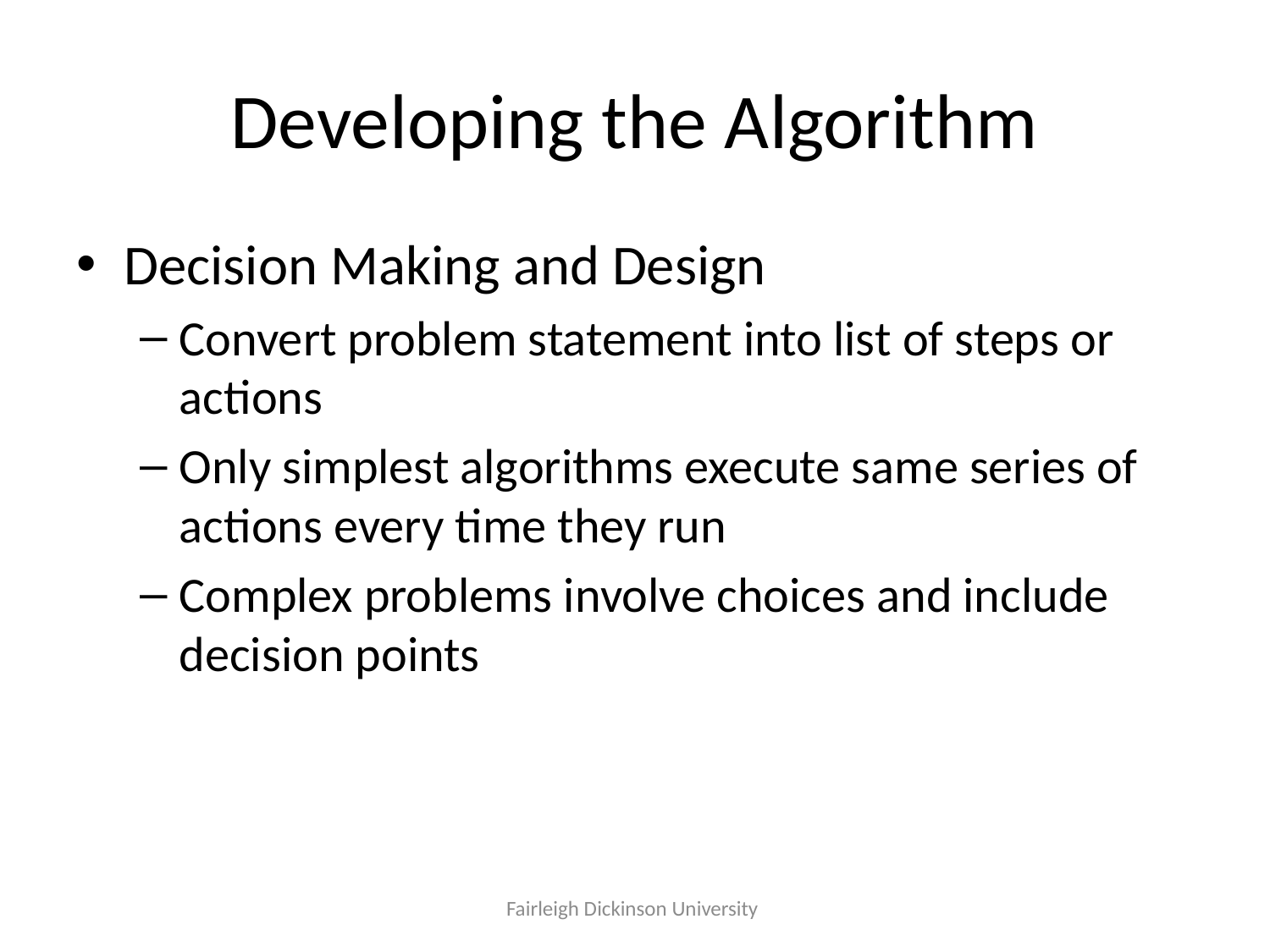

# Developing the Algorithm
Decision Making and Design
Convert problem statement into list of steps or actions
Only simplest algorithms execute same series of actions every time they run
Complex problems involve choices and include decision points
Fairleigh Dickinson University